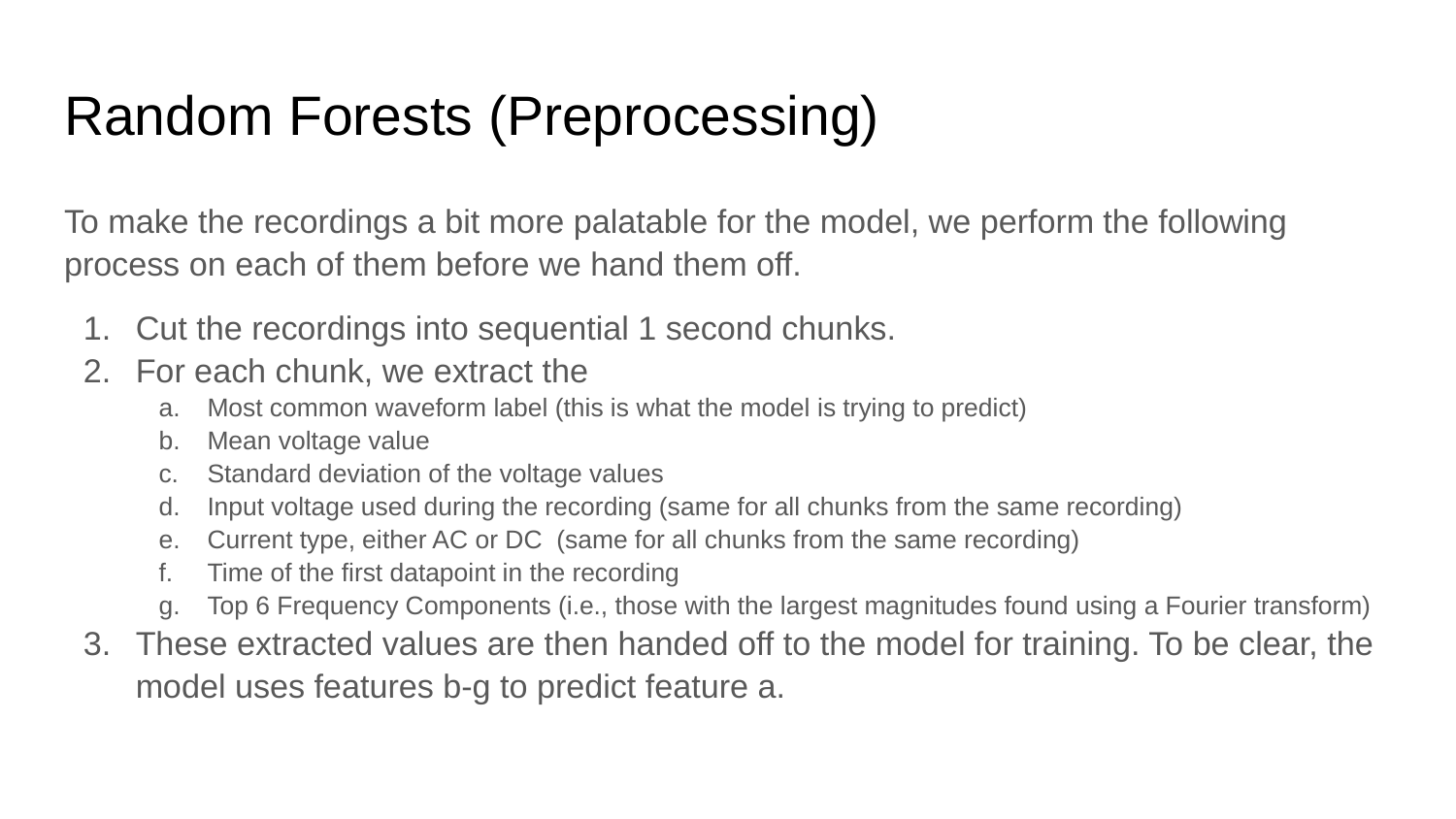

# Random Forests (Preprocessing)
To make the recordings a bit more palatable for the model, we perform the following process on each of them before we hand them off.
Cut the recordings into sequential 1 second chunks.
For each chunk, we extract the
Most common waveform label (this is what the model is trying to predict)
Mean voltage value
Standard deviation of the voltage values
Input voltage used during the recording (same for all chunks from the same recording)
Current type, either AC or DC  (same for all chunks from the same recording)
Time of the first datapoint in the recording
Top 6 Frequency Components (i.e., those with the largest magnitudes found using a Fourier transform)
These extracted values are then handed off to the model for training. To be clear, the model uses features b-g to predict feature a.